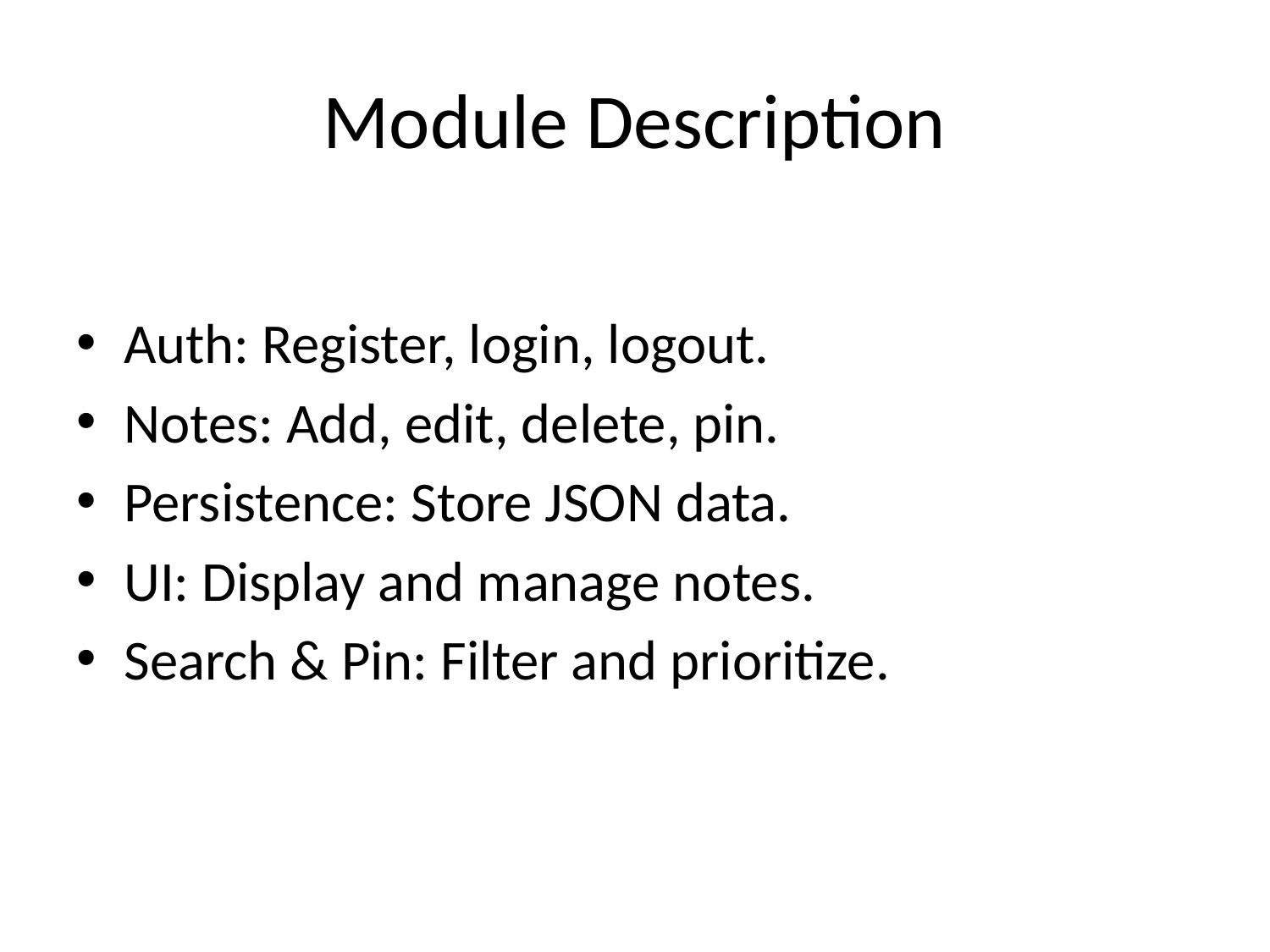

# Module Description

Auth: Register, login, logout.
Notes: Add, edit, delete, pin.
Persistence: Store JSON data.
UI: Display and manage notes.
Search & Pin: Filter and prioritize.